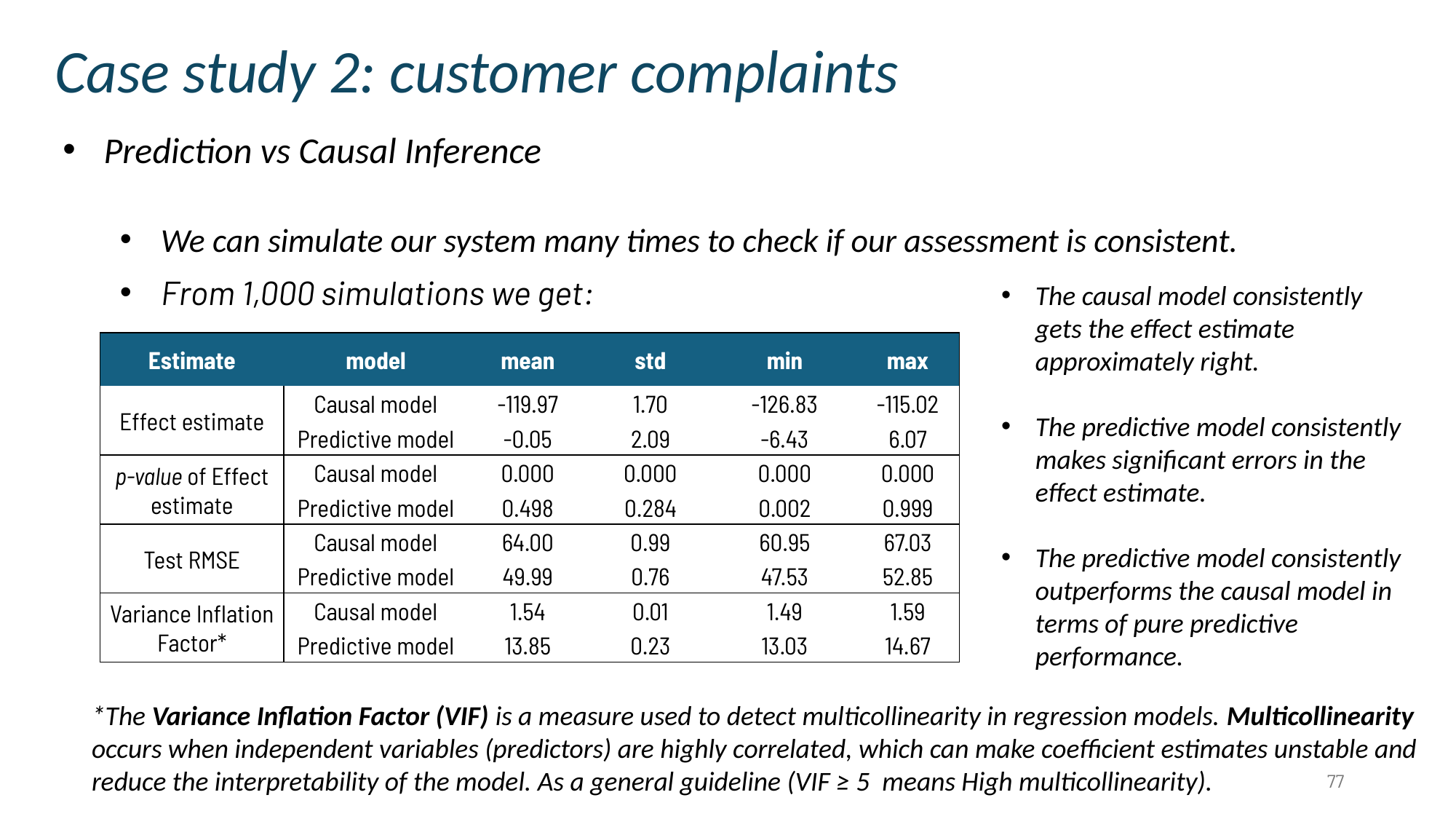

Case study 2: customer complaints
Prediction vs Causal Inference
We can simulate our system many times to check if our assessment is consistent.
From 1,000 simulations we get:
The causal model consistently gets the effect estimate approximately right.

The predictive model consistently makes significant errors in the effect estimate.

The predictive model consistently outperforms the causal model in terms of pure predictive performance.
| Estimate | model | mean | std | min | max |
| --- | --- | --- | --- | --- | --- |
| Effect estimate | Causal model | -119.97 | 1.70 | -126.83 | -115.02 |
|  | Predictive model | -0.05 | 2.09 | -6.43 | 6.07 |
| p-value of Effect estimate | Causal model | 0.000 | 0.000 | 0.000 | 0.000 |
|  | Predictive model | 0.498 | 0.284 | 0.002 | 0.999 |
| Test RMSE | Causal model | 64.00 | 0.99 | 60.95 | 67.03 |
|  | Predictive model | 49.99 | 0.76 | 47.53 | 52.85 |
| Variance Inflation Factor\* | Causal model | 1.54 | 0.01 | 1.49 | 1.59 |
|  | Predictive model | 13.85 | 0.23 | 13.03 | 14.67 |
*The Variance Inflation Factor (VIF) is a measure used to detect multicollinearity in regression models. Multicollinearity occurs when independent variables (predictors) are highly correlated, which can make coefficient estimates unstable and reduce the interpretability of the model. As a general guideline (VIF ≥ 5  means High multicollinearity).
77